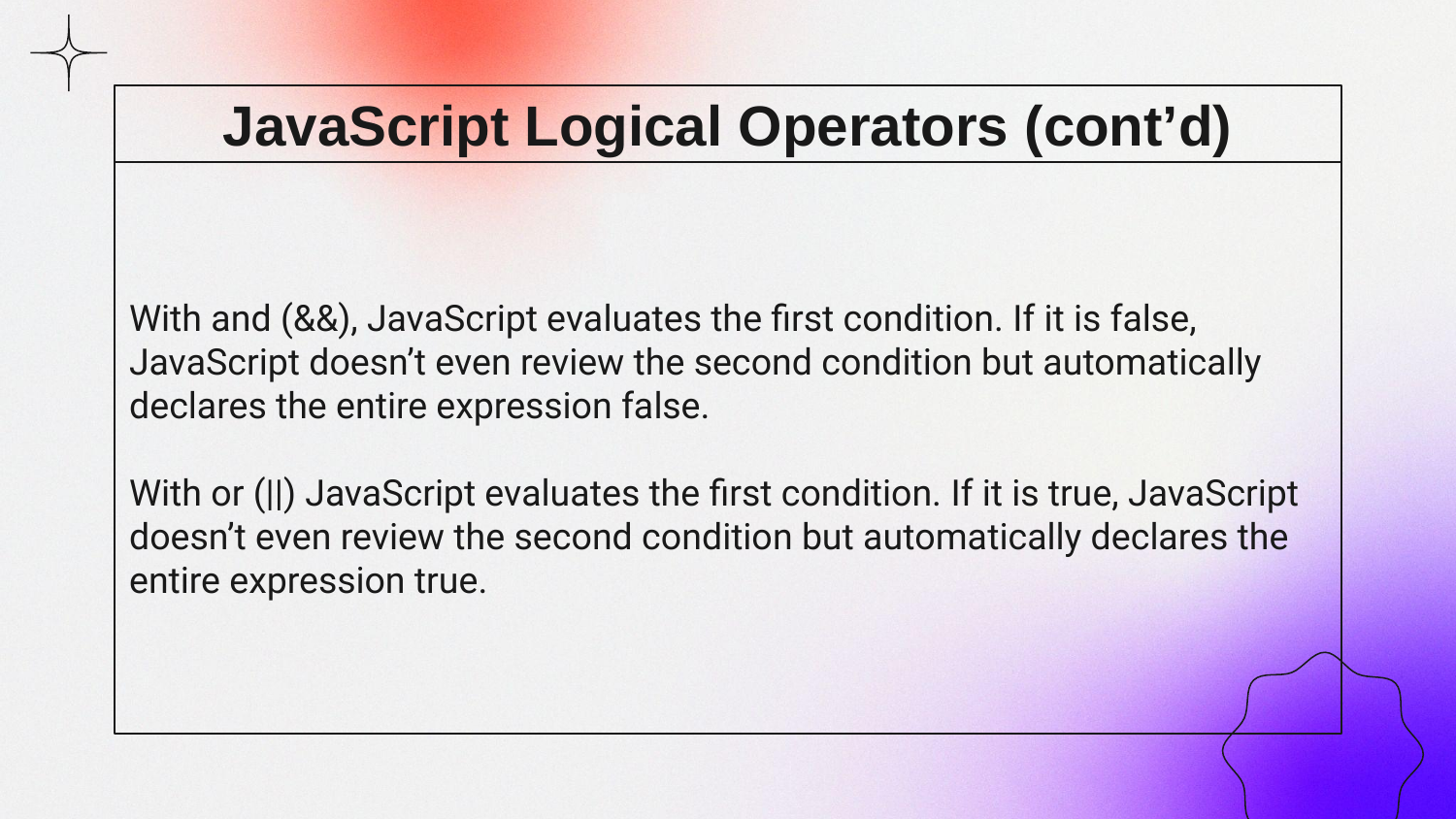

# JavaScript Logical Operators (cont’d)
With and (&&), JavaScript evaluates the first condition. If it is false, JavaScript doesn’t even review the second condition but automatically declares the entire expression false.

With or (||) JavaScript evaluates the first condition. If it is true, JavaScript doesn’t even review the second condition but automatically declares the entire expression true.